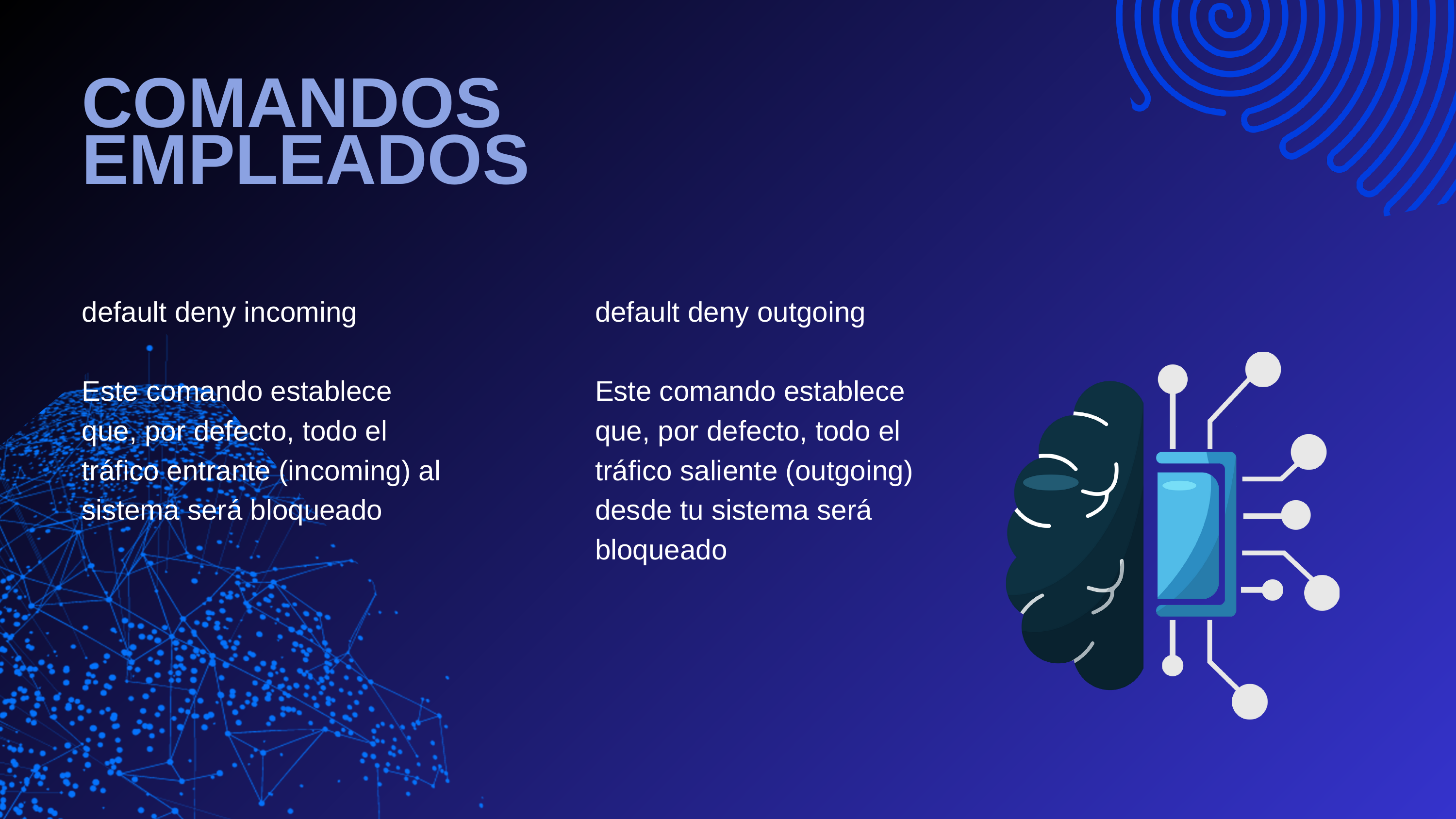

COMANDOS EMPLEADOS
default deny incoming

Este comando establece que, por defecto, todo el tráfico entrante (incoming) al sistema será bloqueado
default deny outgoing

Este comando establece que, por defecto, todo el tráfico saliente (outgoing) desde tu sistema será bloqueado